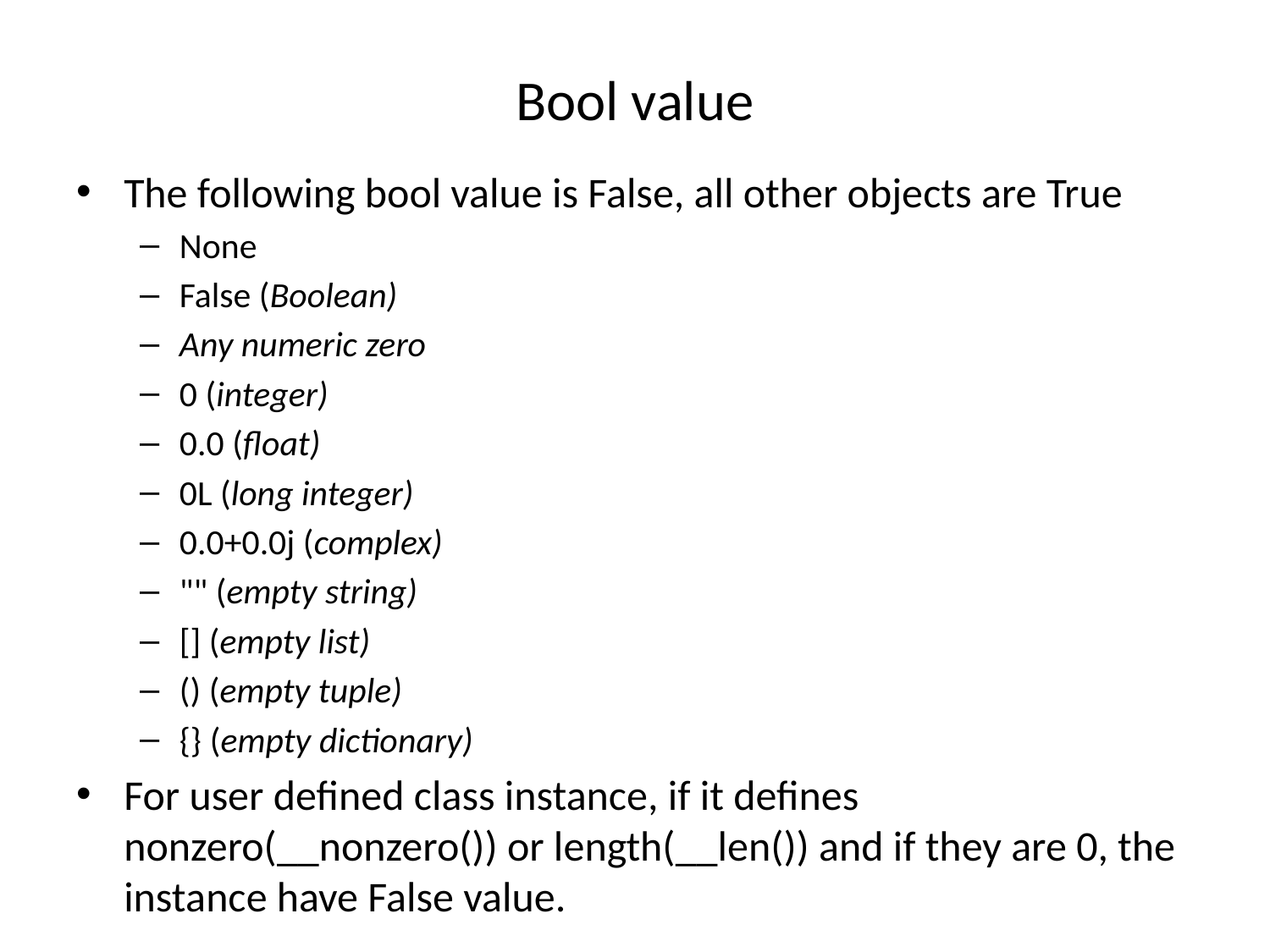

# Bool value
The following bool value is False, all other objects are True
None
False (Boolean)
Any numeric zero
0 (integer)
0.0 (float)
0L (long integer)
0.0+0.0j (complex)
"" (empty string)
[] (empty list)
() (empty tuple)
{} (empty dictionary)
For user defined class instance, if it defines nonzero(__nonzero()) or length(__len()) and if they are 0, the instance have False value.